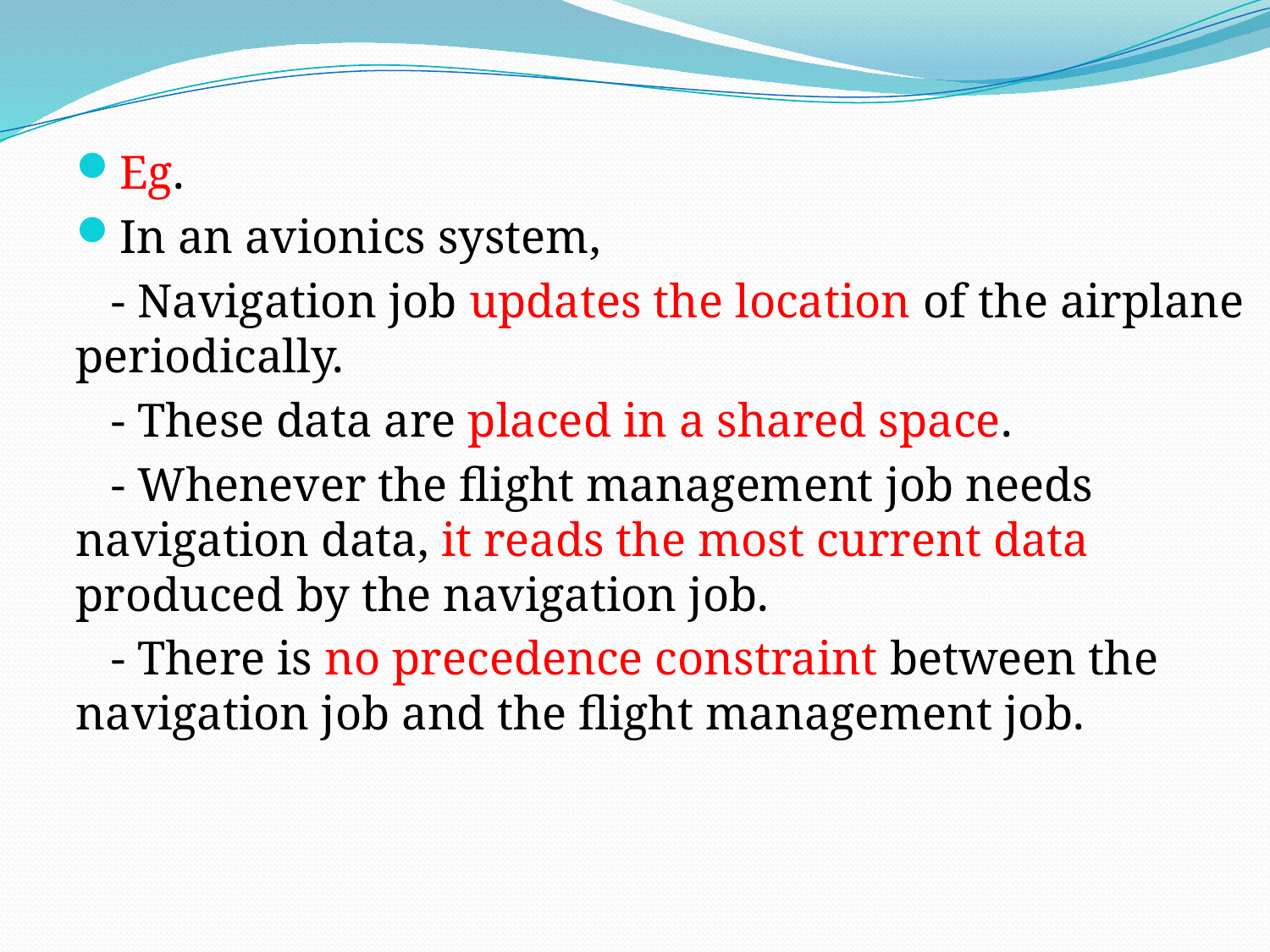

Eg.
In an avionics system,
   - Navigation job updates the location of the airplane periodically.
   - These data are placed in a shared space.
   - Whenever the flight management job needs navigation data, it reads the most current data produced by the navigation job.
   - There is no precedence constraint between the navigation job and the flight management job.